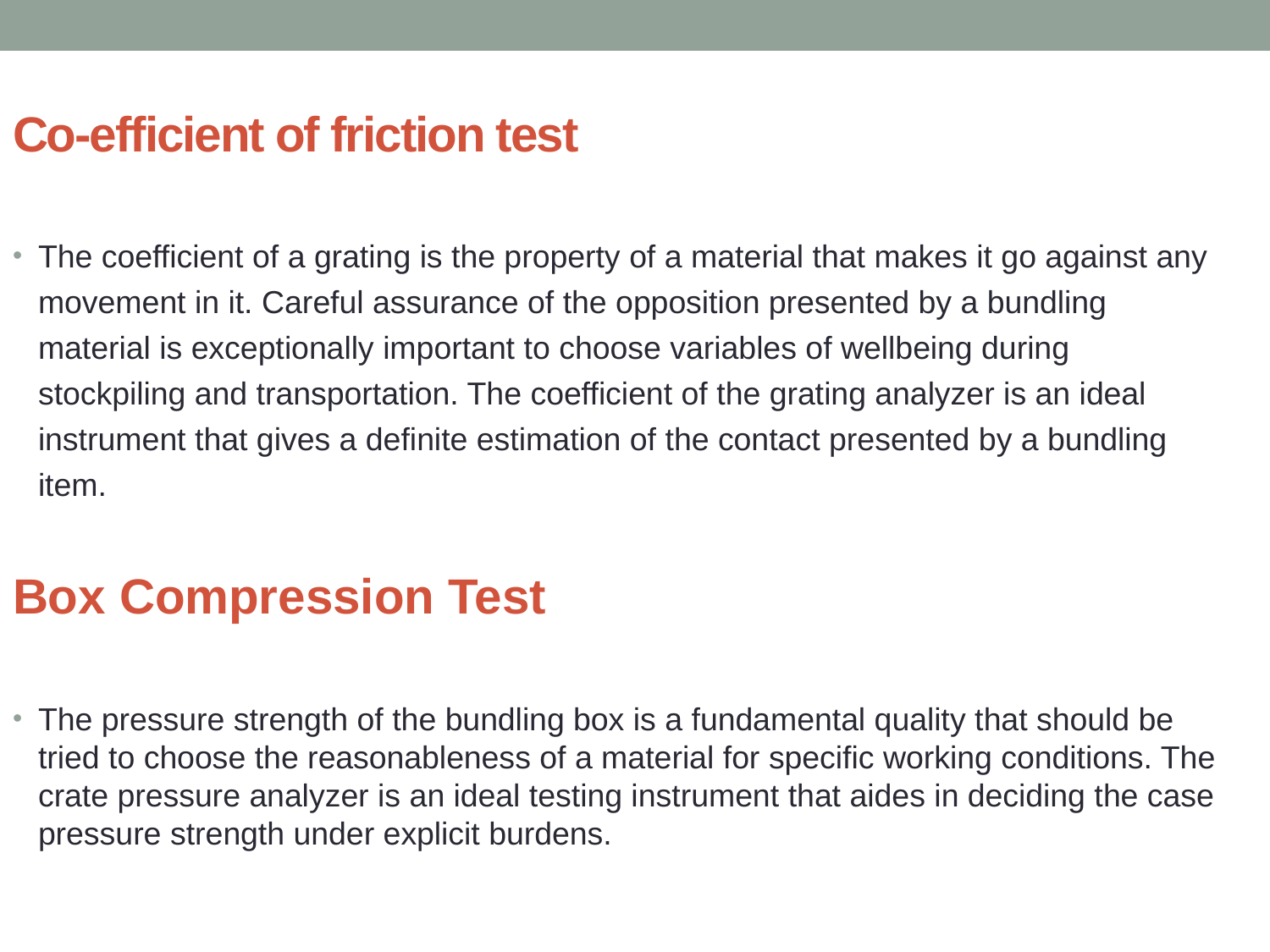

Co-efficient of friction test
The coefficient of a grating is the property of a material that makes it go against any movement in it. Careful assurance of the opposition presented by a bundling material is exceptionally important to choose variables of wellbeing during stockpiling and transportation. The coefficient of the grating analyzer is an ideal instrument that gives a definite estimation of the contact presented by a bundling item.

Box Compression Test

The pressure strength of the bundling box is a fundamental quality that should be tried to choose the reasonableness of a material for specific working conditions. The crate pressure analyzer is an ideal testing instrument that aides in deciding the case pressure strength under explicit burdens.